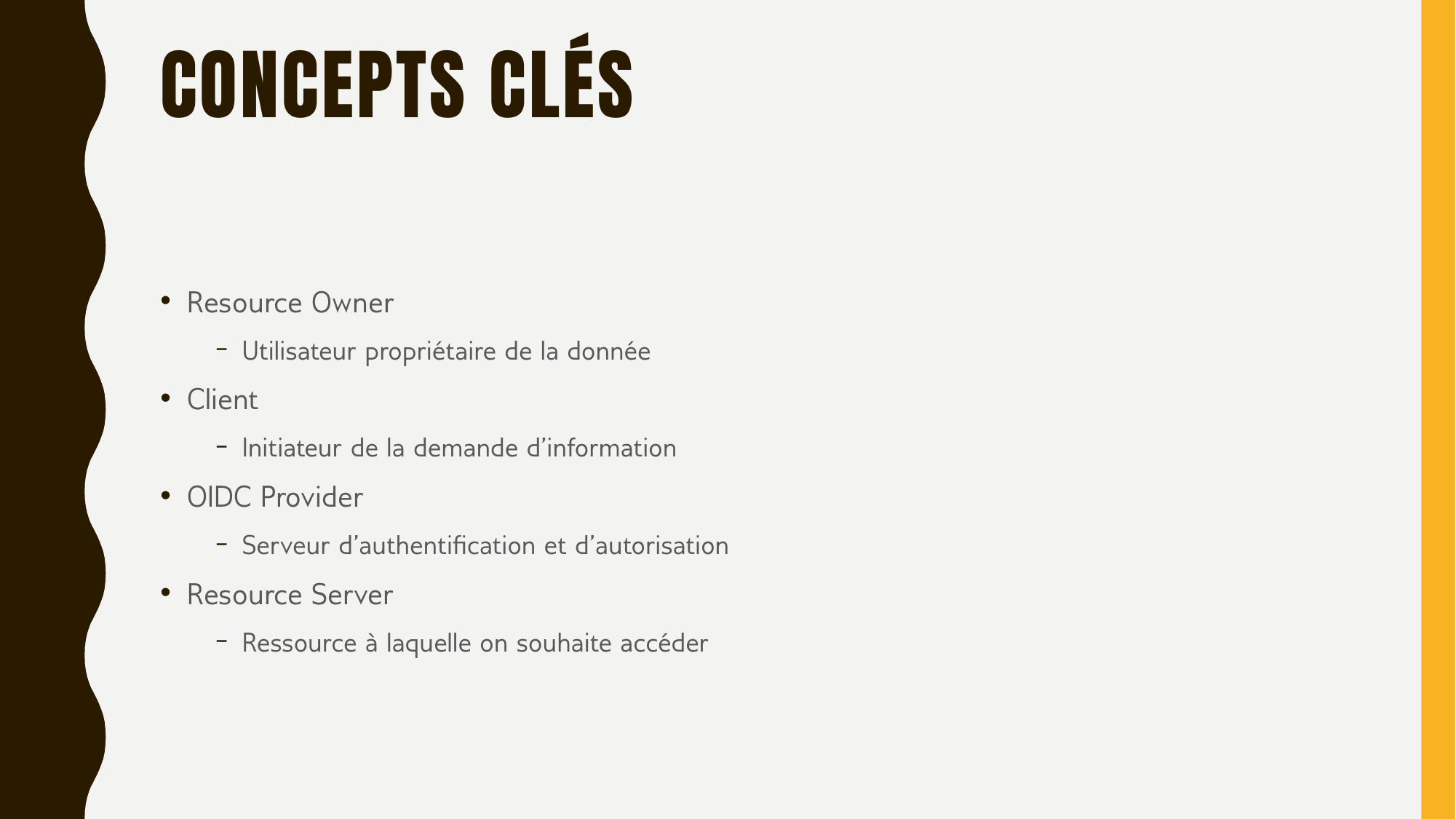

# Concepts clés
Resource Owner
Utilisateur propriétaire de la donnée
Client
Initiateur de la demande d’information
OIDC Provider
Serveur d’authentification et d’autorisation
Resource Server
Ressource à laquelle on souhaite accéder